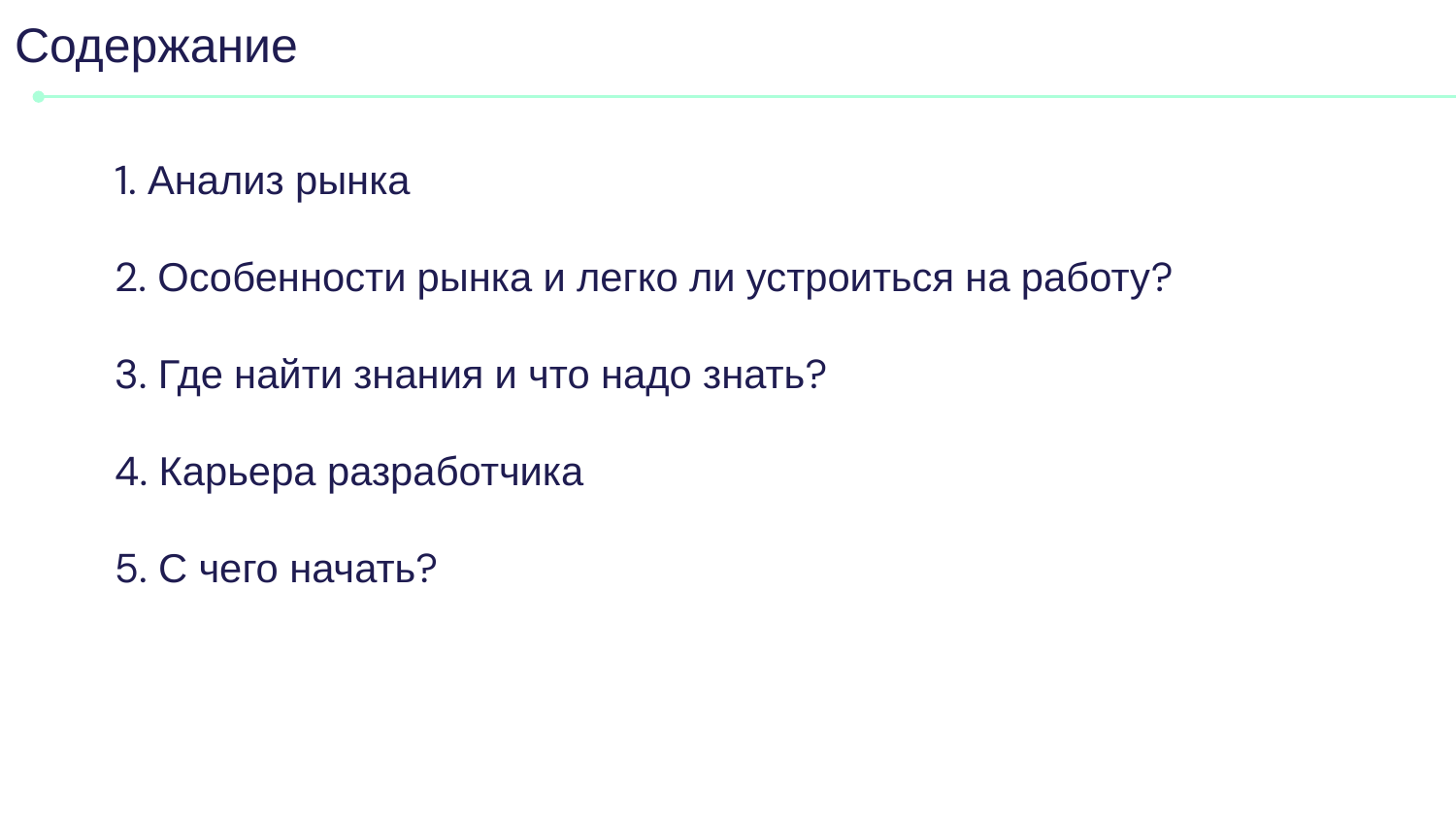

# Содержание
1. Анализ рынка

2. Особенности рынка и легко ли устроиться на работу?

3. Где найти знания и что надо знать?

4. Карьера разработчика

5. С чего начать?